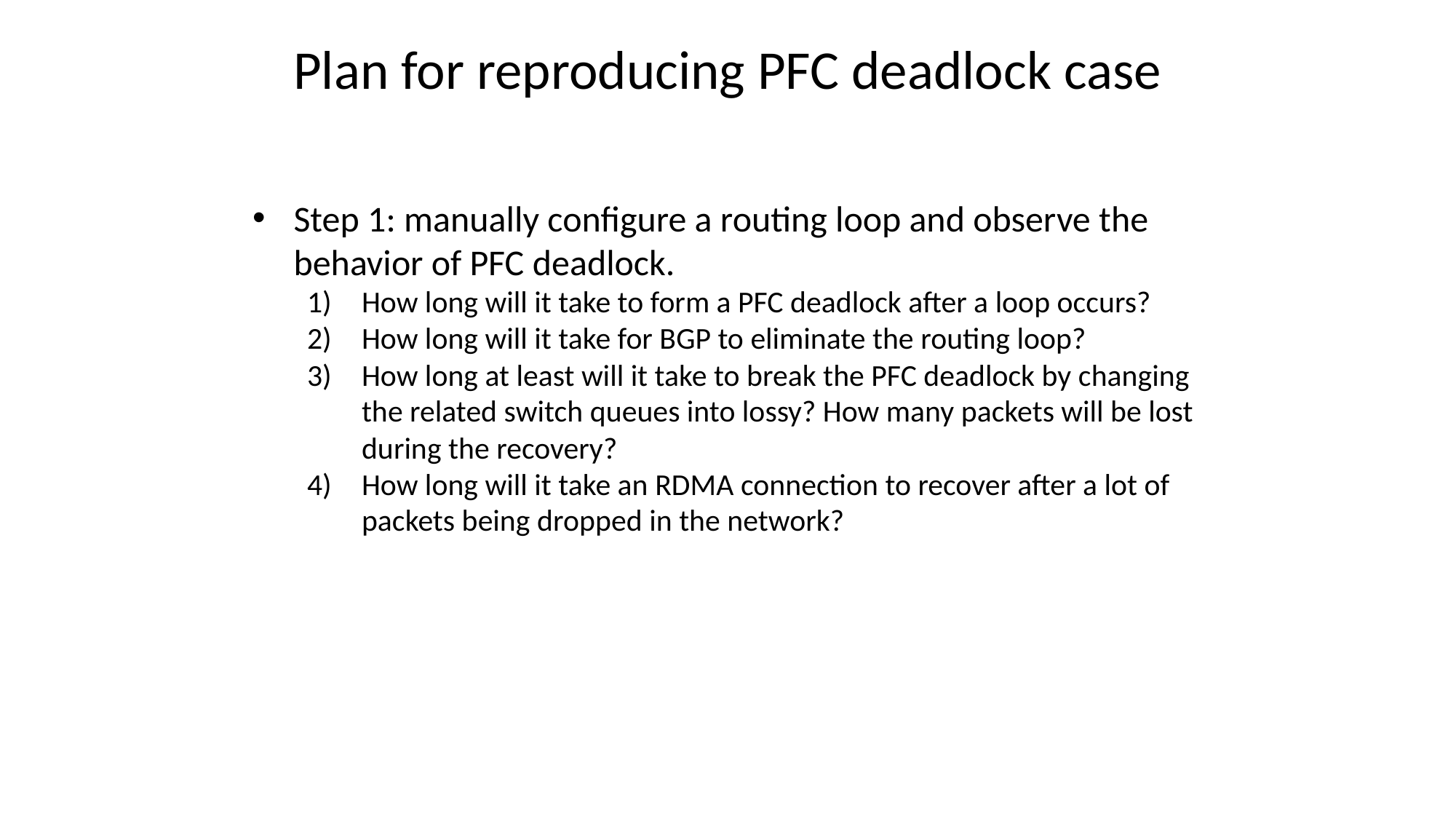

Plan for reproducing PFC deadlock case
Step 1: manually configure a routing loop and observe the behavior of PFC deadlock.
How long will it take to form a PFC deadlock after a loop occurs?
How long will it take for BGP to eliminate the routing loop?
How long at least will it take to break the PFC deadlock by changing the related switch queues into lossy? How many packets will be lost during the recovery?
How long will it take an RDMA connection to recover after a lot of packets being dropped in the network?